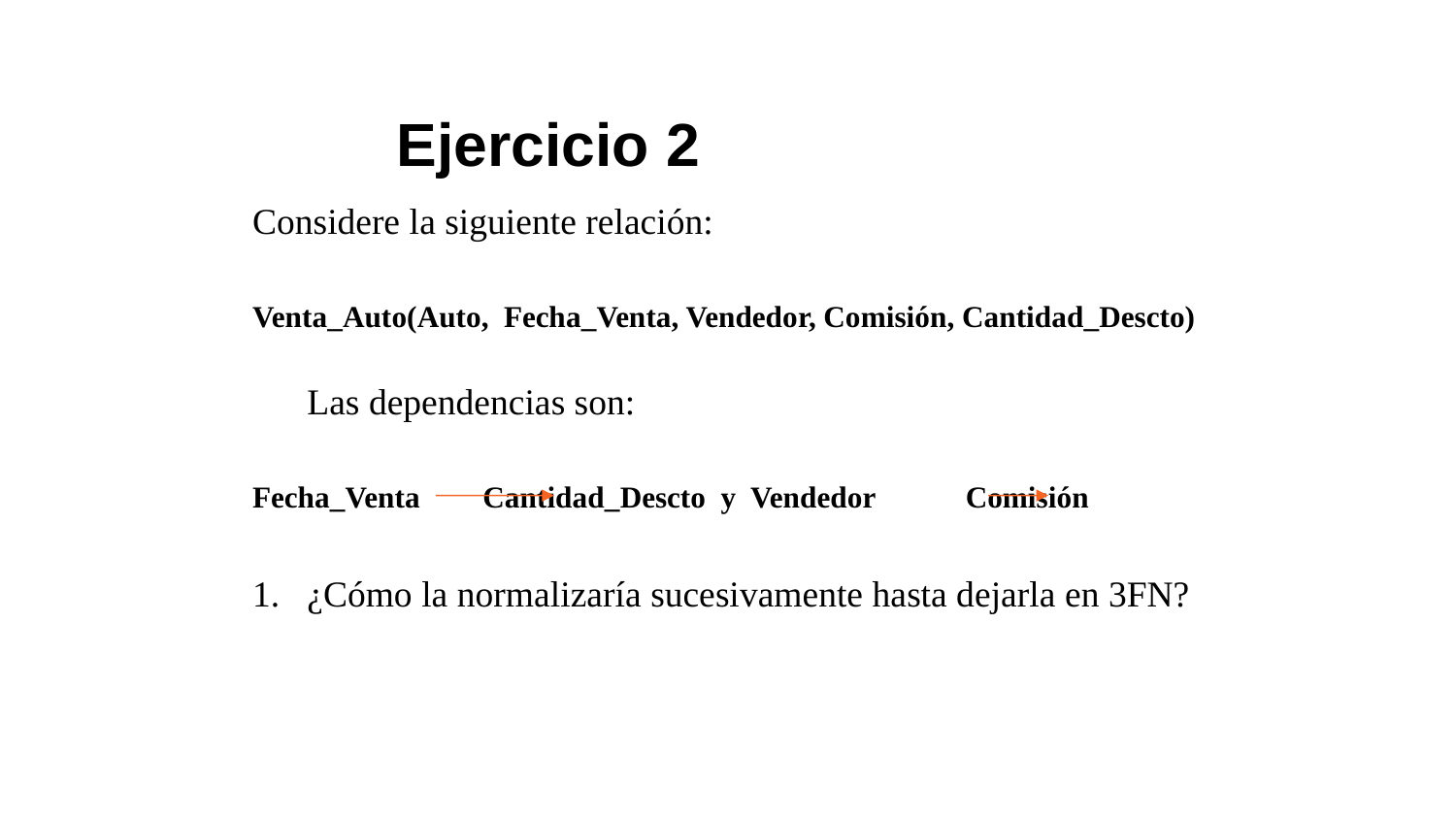

# Ejercicio 2
Considere la siguiente relación:

Venta_Auto(Auto,  Fecha_Venta, Vendedor, Comisión, Cantidad_Descto)

	Las dependencias son:

Fecha_Venta 	    Cantidad_Descto  y  Vendedor            Comisión

¿Cómo la normalizaría sucesivamente hasta dejarla en 3FN?